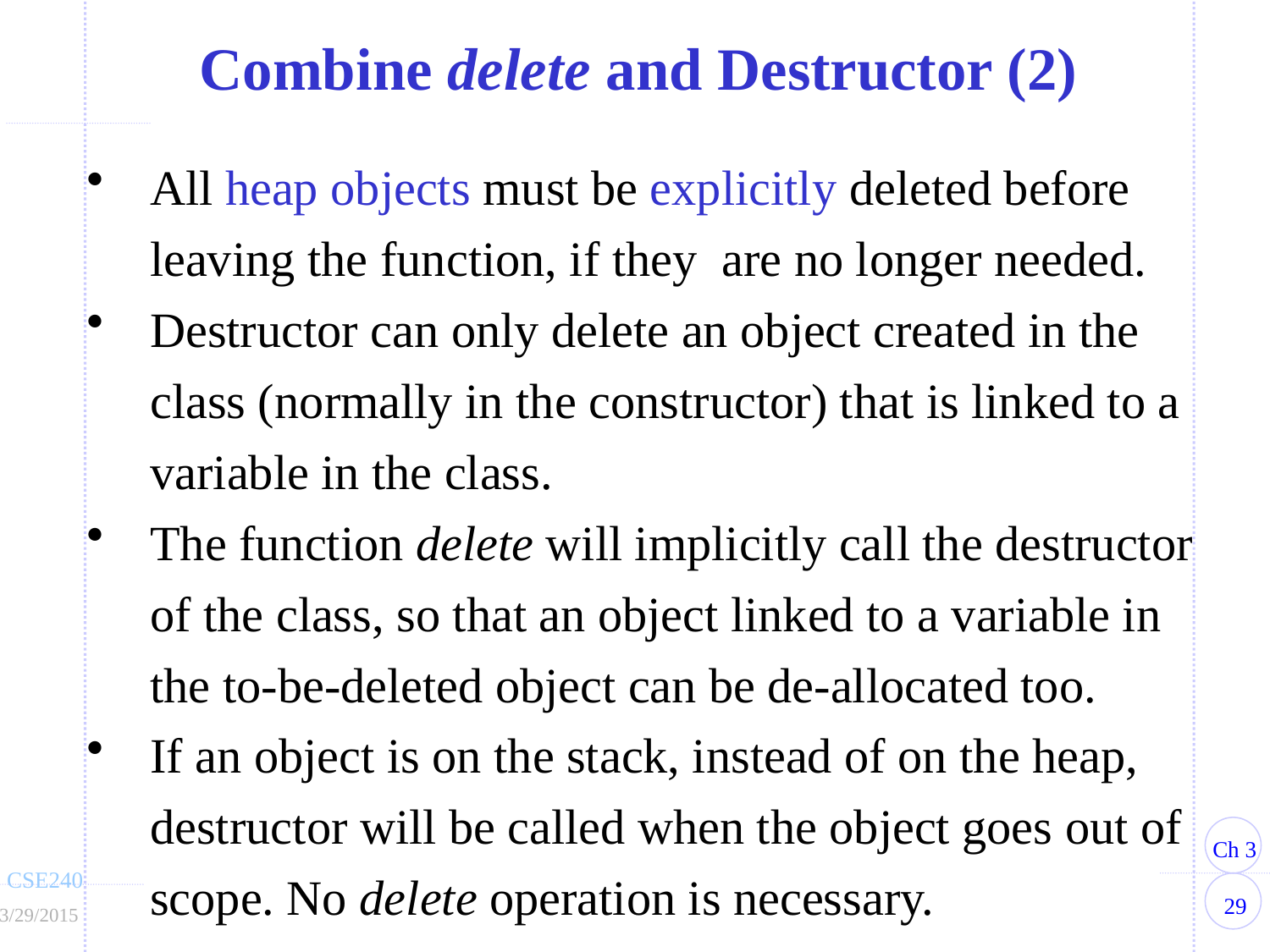

Combine delete and Destructor (2)
All heap objects must be explicitly deleted before leaving the function, if they  are no longer needed.
Destructor can only delete an object created in the class (normally in the constructor) that is linked to a variable in the class.
The function delete will implicitly call the destructor of the class, so that an object linked to a variable in the to-be-deleted object can be de-allocated too.
If an object is on the stack, instead of on the heap, destructor will be called when the object goes out of scope. No delete operation is necessary.